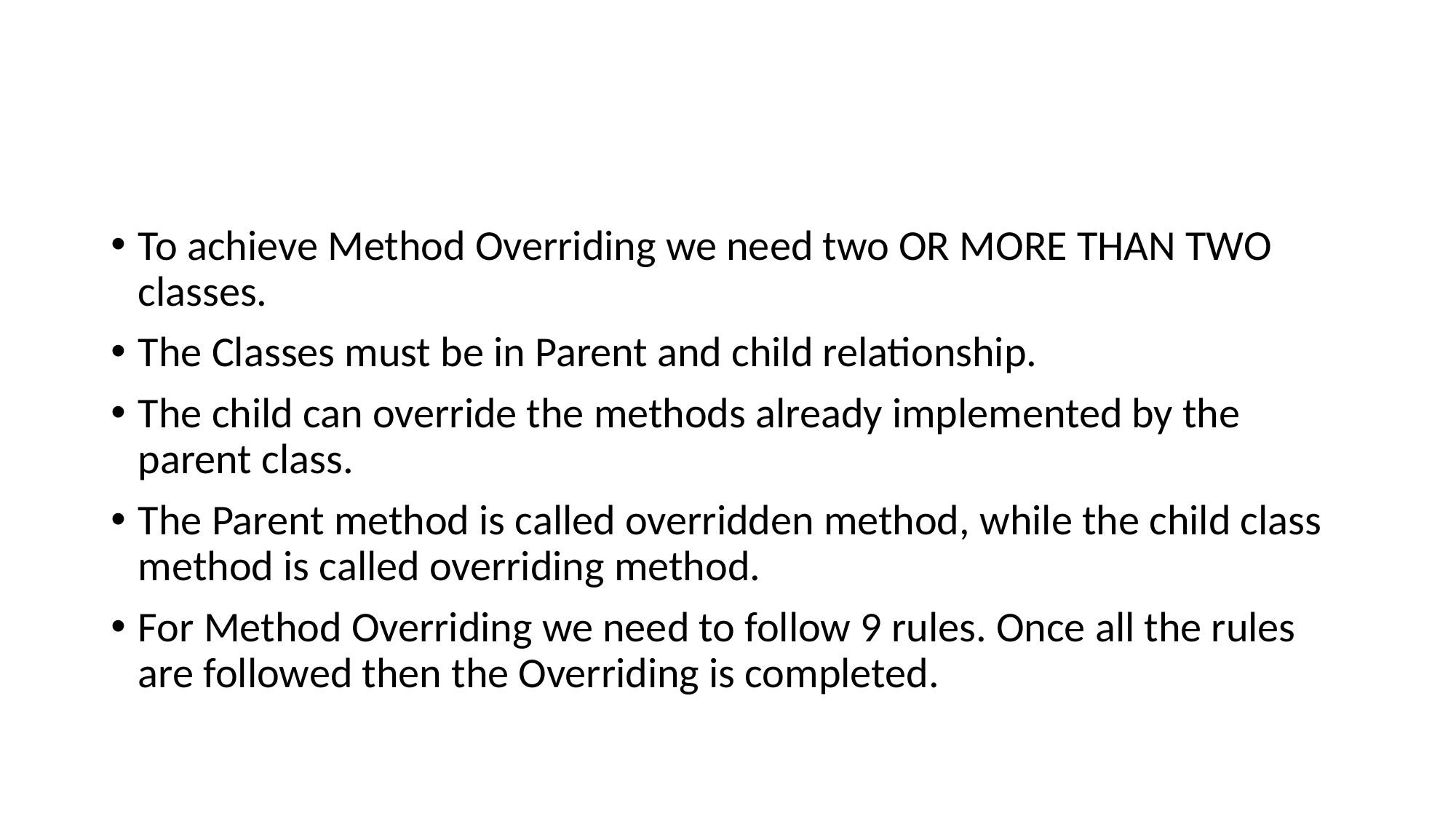

#
To achieve Method Overriding we need two OR MORE THAN TWO classes.
The Classes must be in Parent and child relationship.
The child can override the methods already implemented by the parent class.
The Parent method is called overridden method, while the child class method is called overriding method.
For Method Overriding we need to follow 9 rules. Once all the rules are followed then the Overriding is completed.